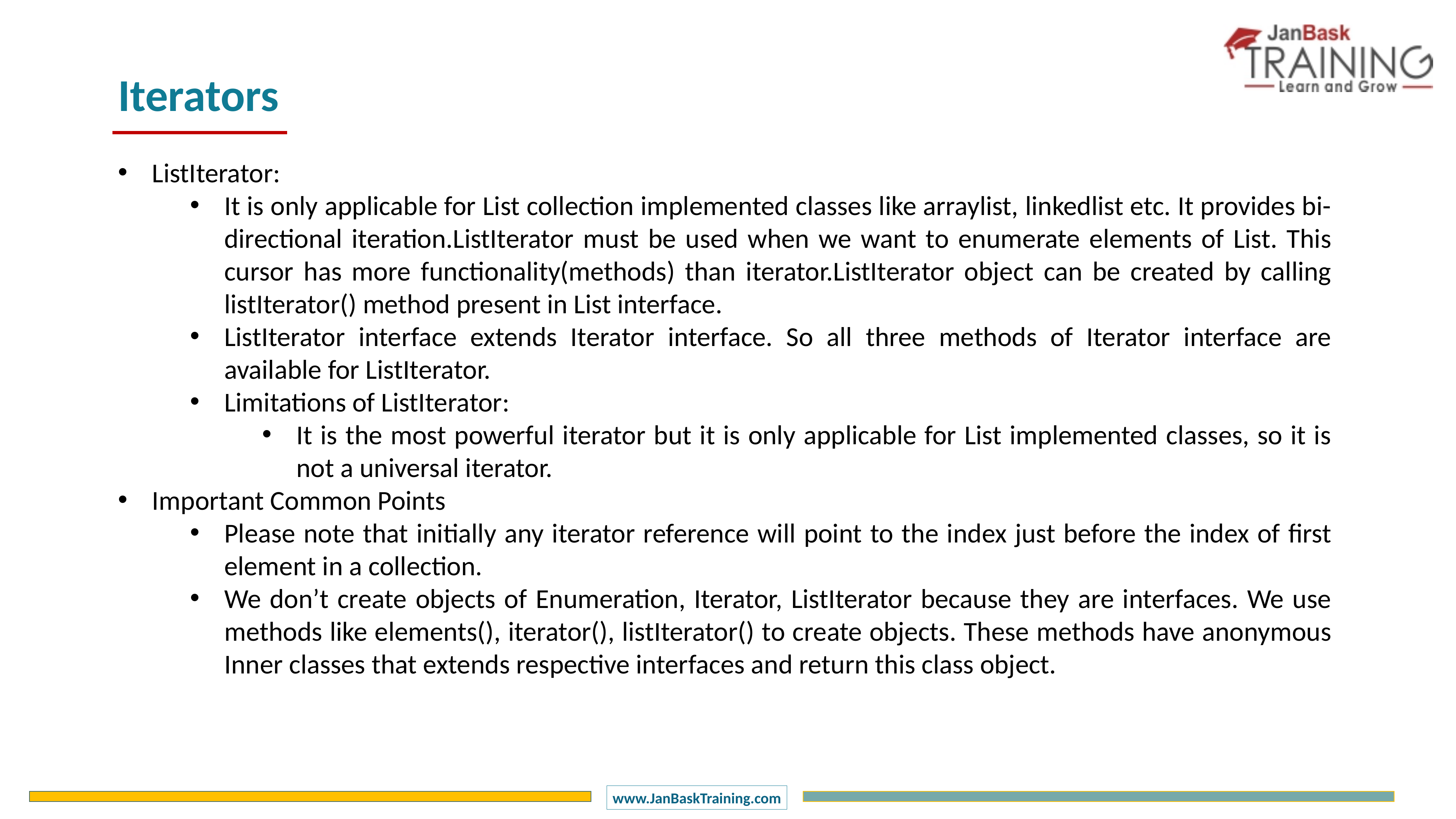

Iterators
ListIterator:
It is only applicable for List collection implemented classes like arraylist, linkedlist etc. It provides bi-directional iteration.ListIterator must be used when we want to enumerate elements of List. This cursor has more functionality(methods) than iterator.ListIterator object can be created by calling listIterator() method present in List interface.
ListIterator interface extends Iterator interface. So all three methods of Iterator interface are available for ListIterator.
Limitations of ListIterator:
It is the most powerful iterator but it is only applicable for List implemented classes, so it is not a universal iterator.
Important Common Points
Please note that initially any iterator reference will point to the index just before the index of first element in a collection.
We don’t create objects of Enumeration, Iterator, ListIterator because they are interfaces. We use methods like elements(), iterator(), listIterator() to create objects. These methods have anonymous Inner classes that extends respective interfaces and return this class object.